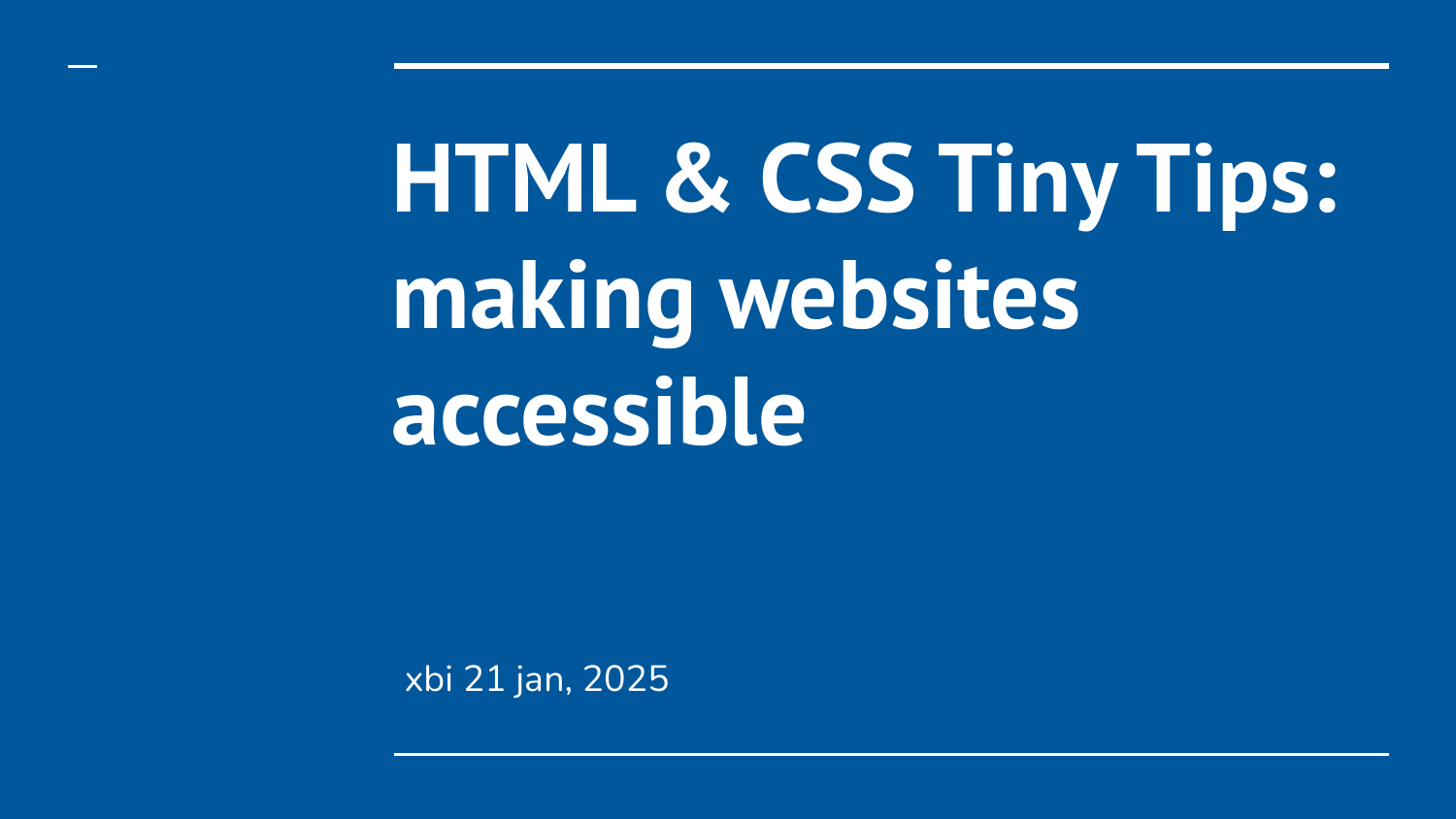

# HTML & CSS Tiny Tips:  making websites accessible
 xbi 21 jan, 2025